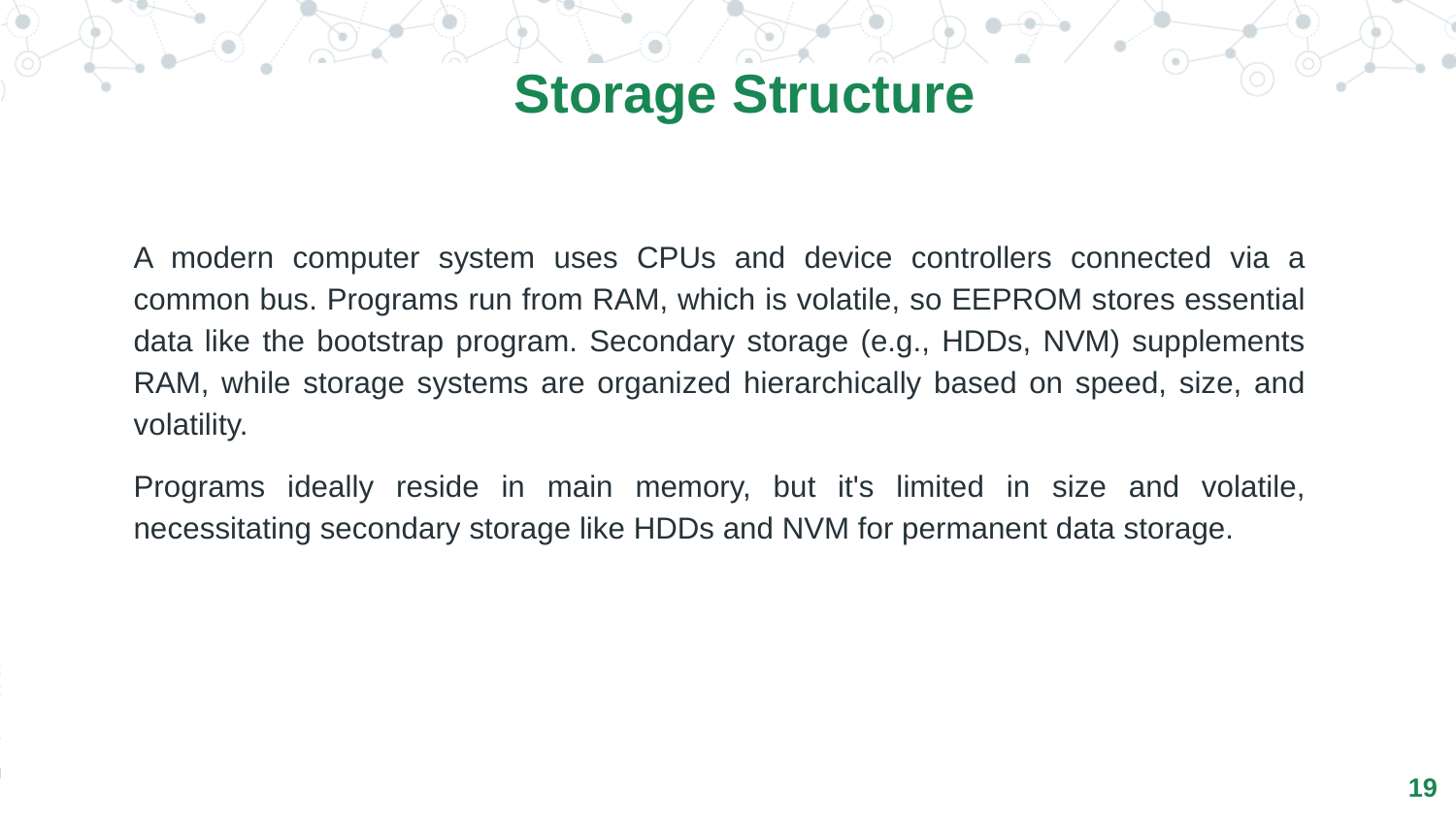

Storage Structure

A modern computer system uses CPUs and device controllers connected via a common bus. Programs run from RAM, which is volatile, so EEPROM stores essential data like the bootstrap program. Secondary storage (e.g., HDDs, NVM) supplements RAM, while storage systems are organized hierarchically based on speed, size, and volatility.
Programs ideally reside in main memory, but it's limited in size and volatile, necessitating secondary storage like HDDs and NVM for permanent data storage.
19